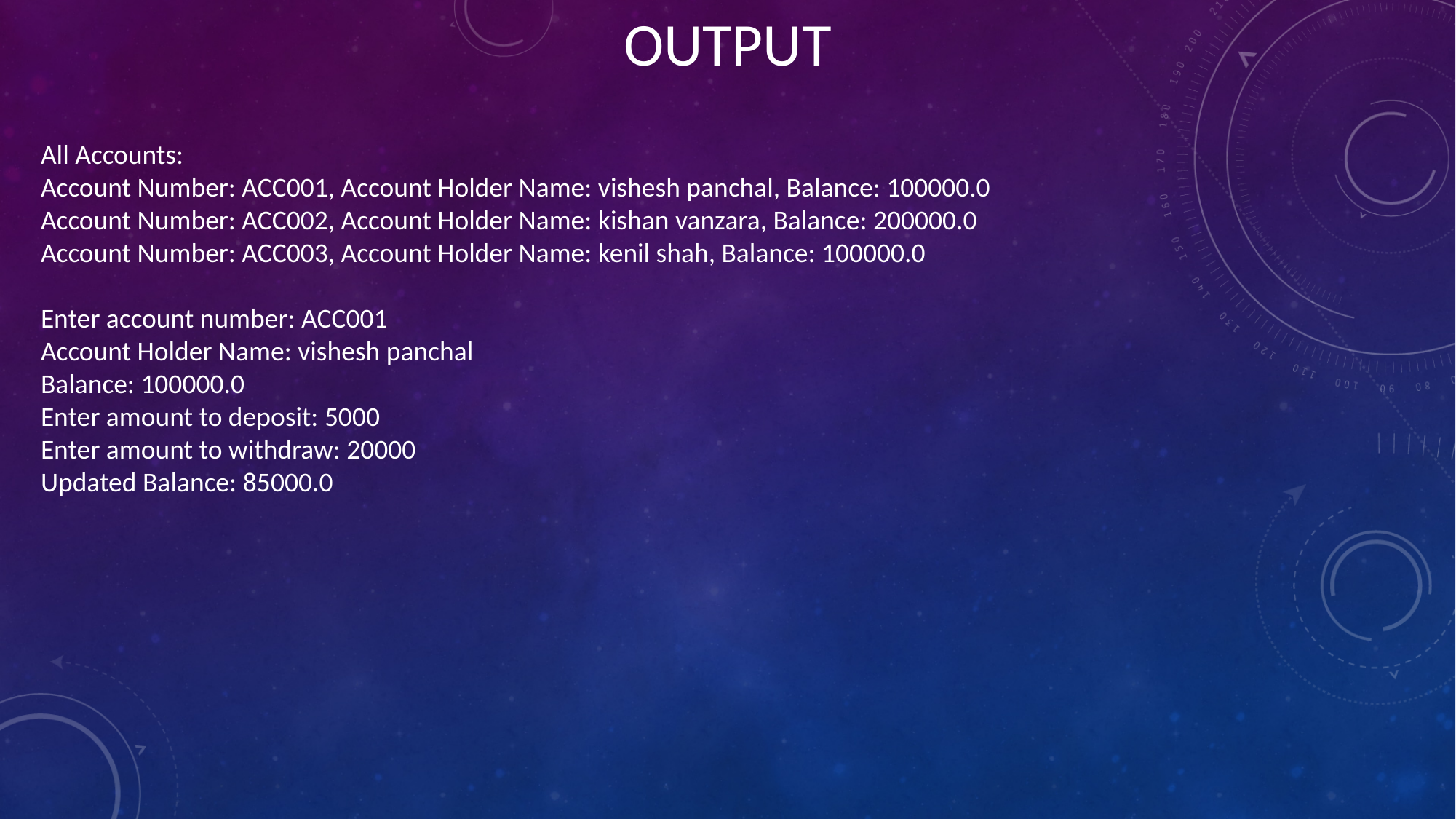

OUTPUT
All Accounts:
Account Number: ACC001, Account Holder Name: vishesh panchal, Balance: 100000.0
Account Number: ACC002, Account Holder Name: kishan vanzara, Balance: 200000.0
Account Number: ACC003, Account Holder Name: kenil shah, Balance: 100000.0

Enter account number: ACC001
Account Holder Name: vishesh panchal
Balance: 100000.0
Enter amount to deposit: 5000
Enter amount to withdraw: 20000
Updated Balance: 85000.0